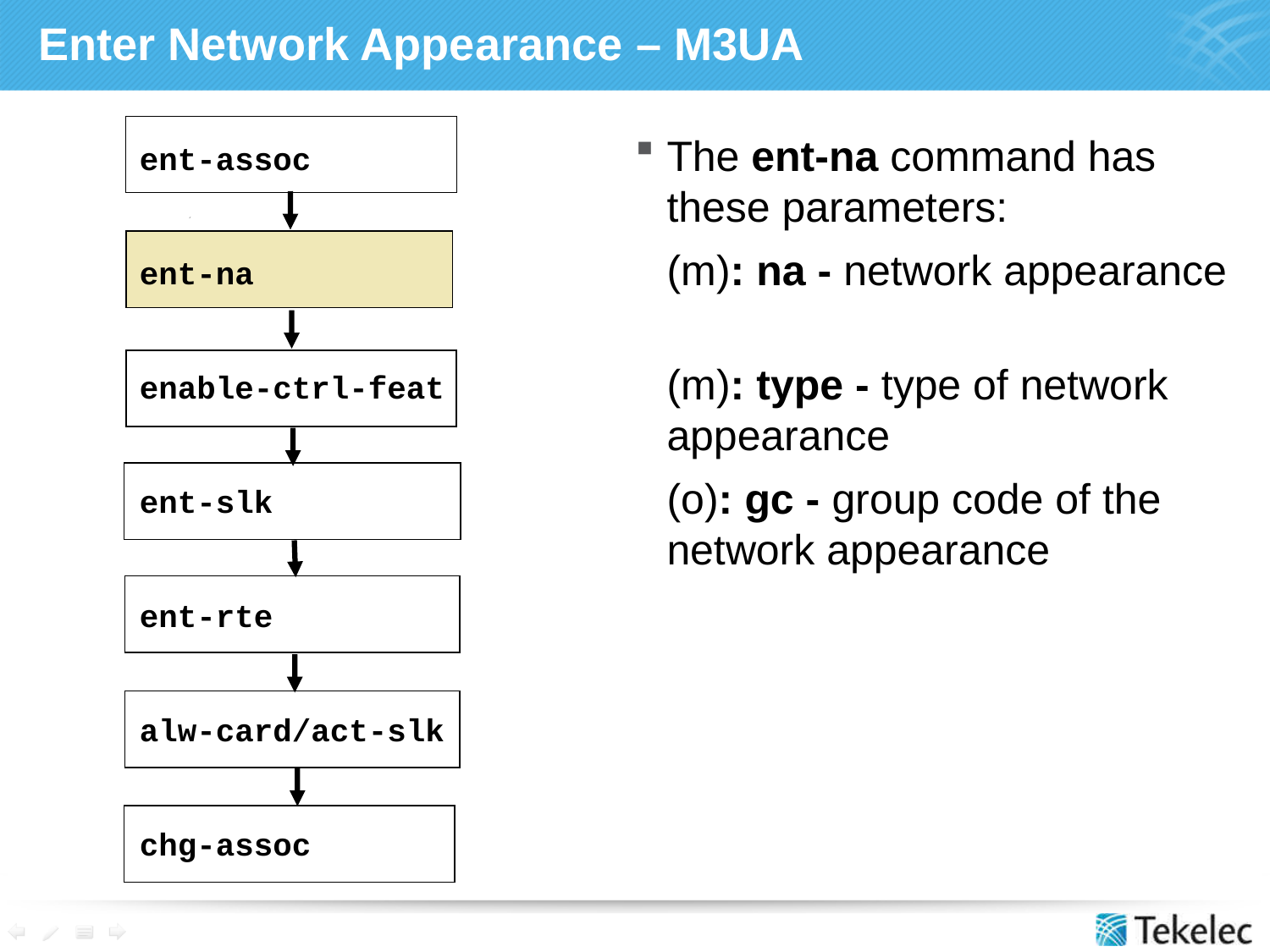

# Enter Network Appearance – M3UA

The ent-na command has these parameters:
	(m): na - network appearance
	(m): type - type of network appearance
	(o): gc - group code of the network appearance

ent-assoc

ent-na

enable-ctrl-feat

ent-slk

ent-rte

alw-card/act-slk

chg-assoc